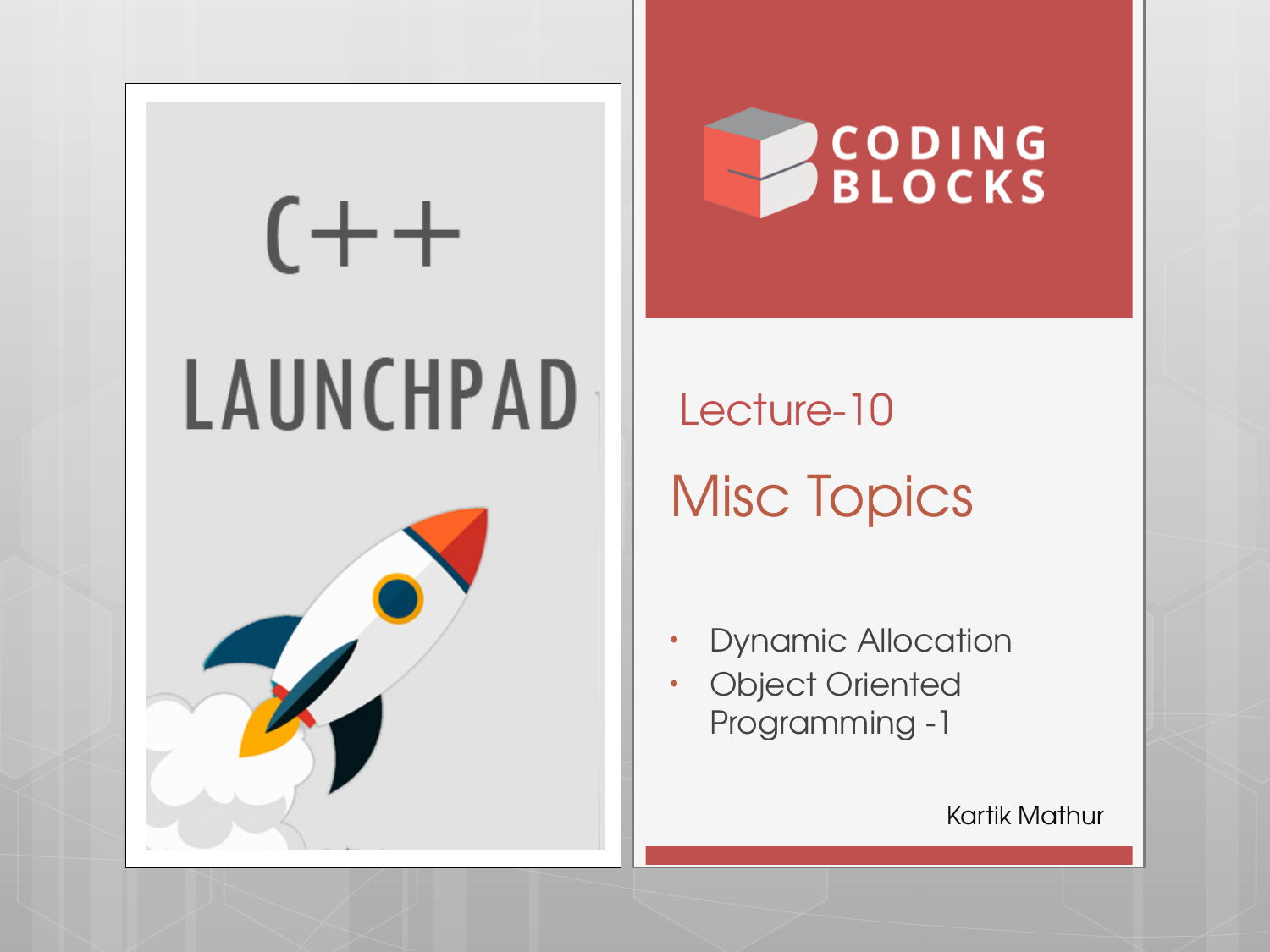

# Misc Topics
Lecture-10
Dynamic Allocation
Object Oriented    Programming -1
Kartik Mathur